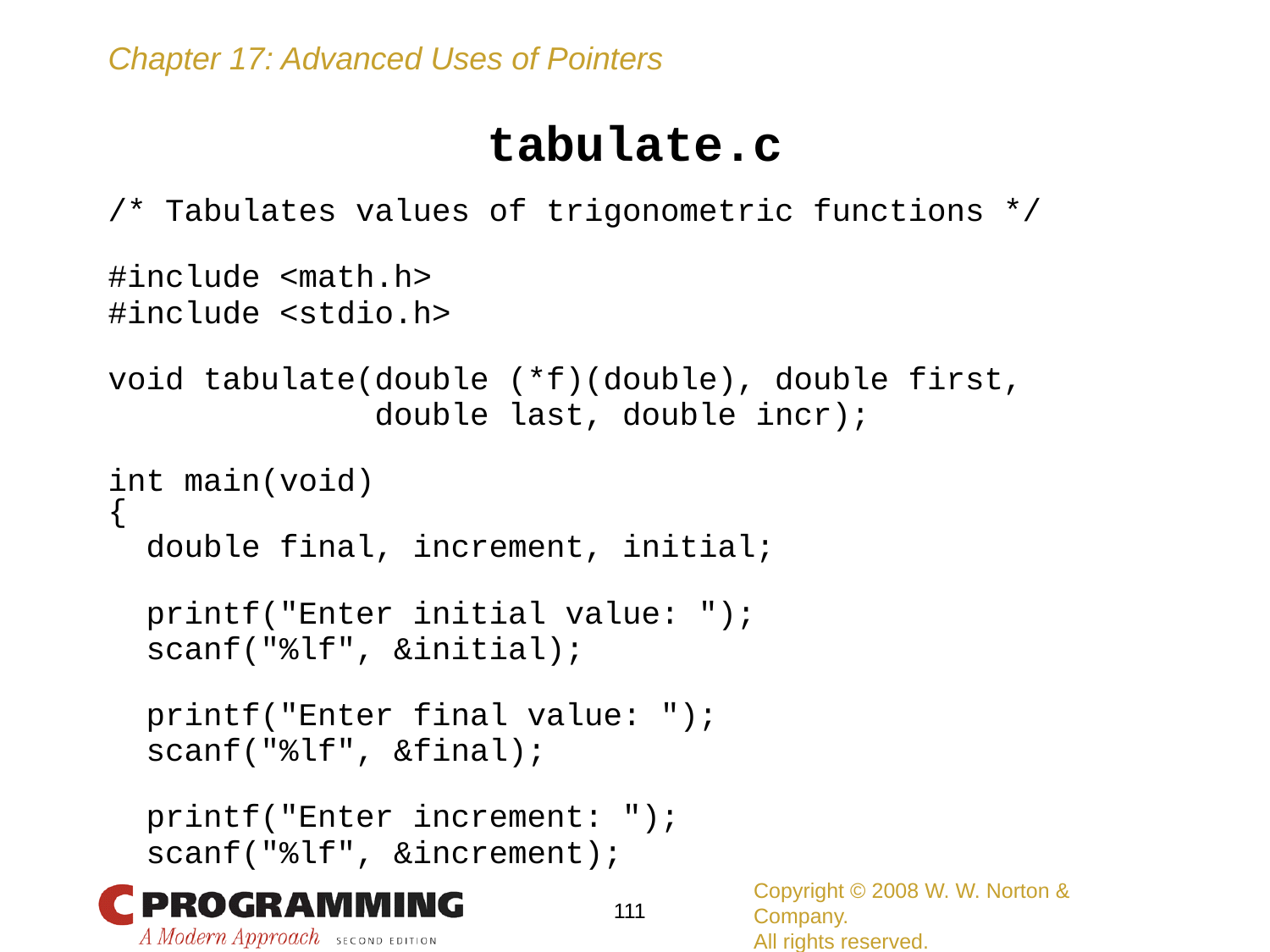

tabulate.c

/* Tabulates values of trigonometric functions */

#include <math.h>
#include <stdio.h>

void tabulate(double (*f)(double), double first,
              double last, double incr);

int main(void)
{
  double final, increment, initial;

  printf("Enter initial value: ");
  scanf("%lf", &initial);

  printf("Enter final value: ");
  scanf("%lf", &final);

  printf("Enter increment: ");
  scanf("%lf", &increment);
Copyright © 2008 W. W. Norton & Company.
All rights reserved.
111